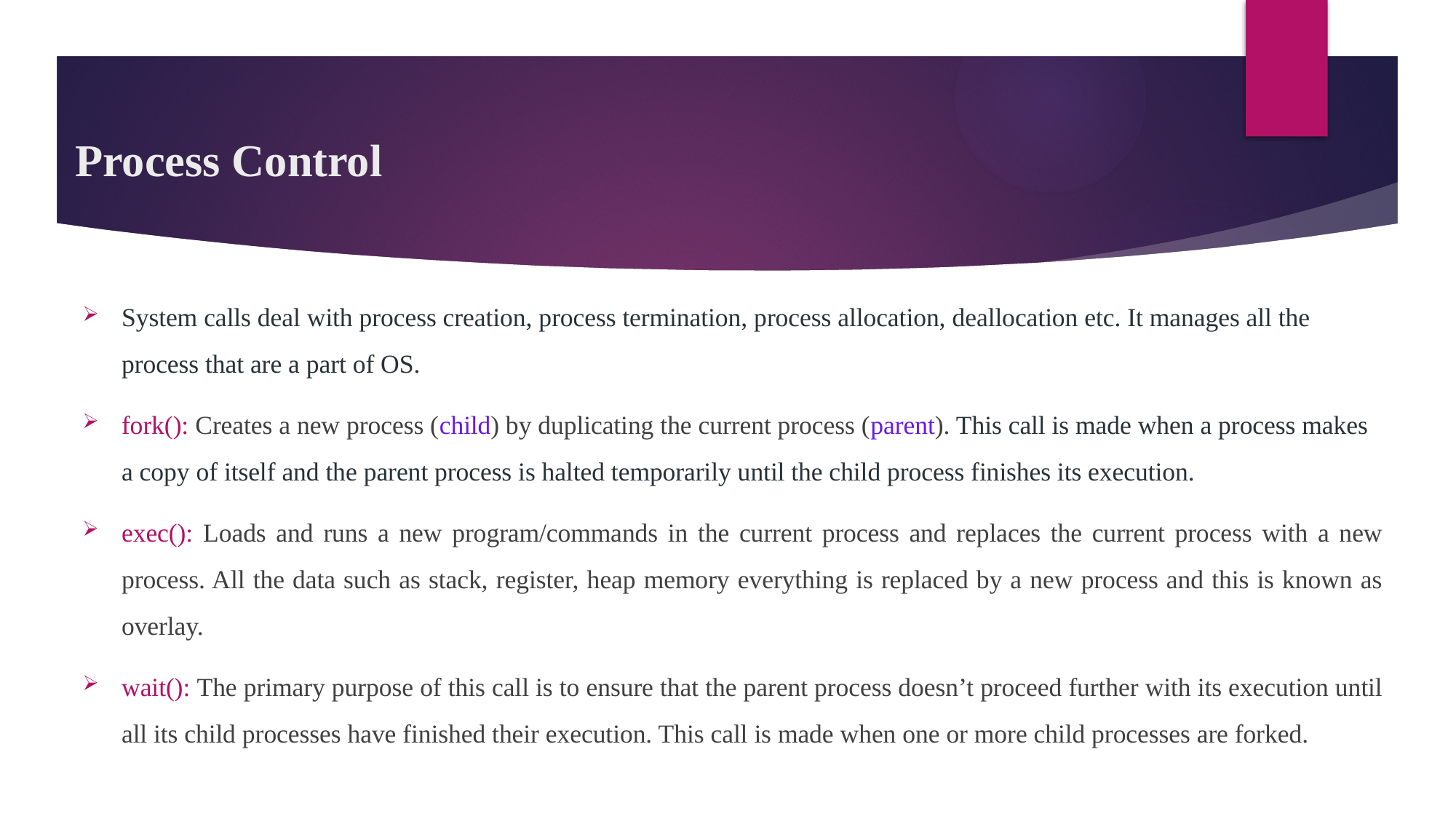

# Process Control
System calls deal with process creation, process termination, process allocation, deallocation etc. It manages all the process that are a part of OS.
fork(): Creates a new process (child) by duplicating the current process (parent). This call is made when a process makes a copy of itself and the parent process is halted temporarily until the child process finishes its execution.
exec(): Loads and runs a new program/commands in the current process and replaces the current process with a new process. All the data such as stack, register, heap memory everything is replaced by a new process and this is known as overlay.
wait(): The primary purpose of this call is to ensure that the parent process doesn’t proceed further with its execution until all its child processes have finished their execution. This call is made when one or more child processes are forked.